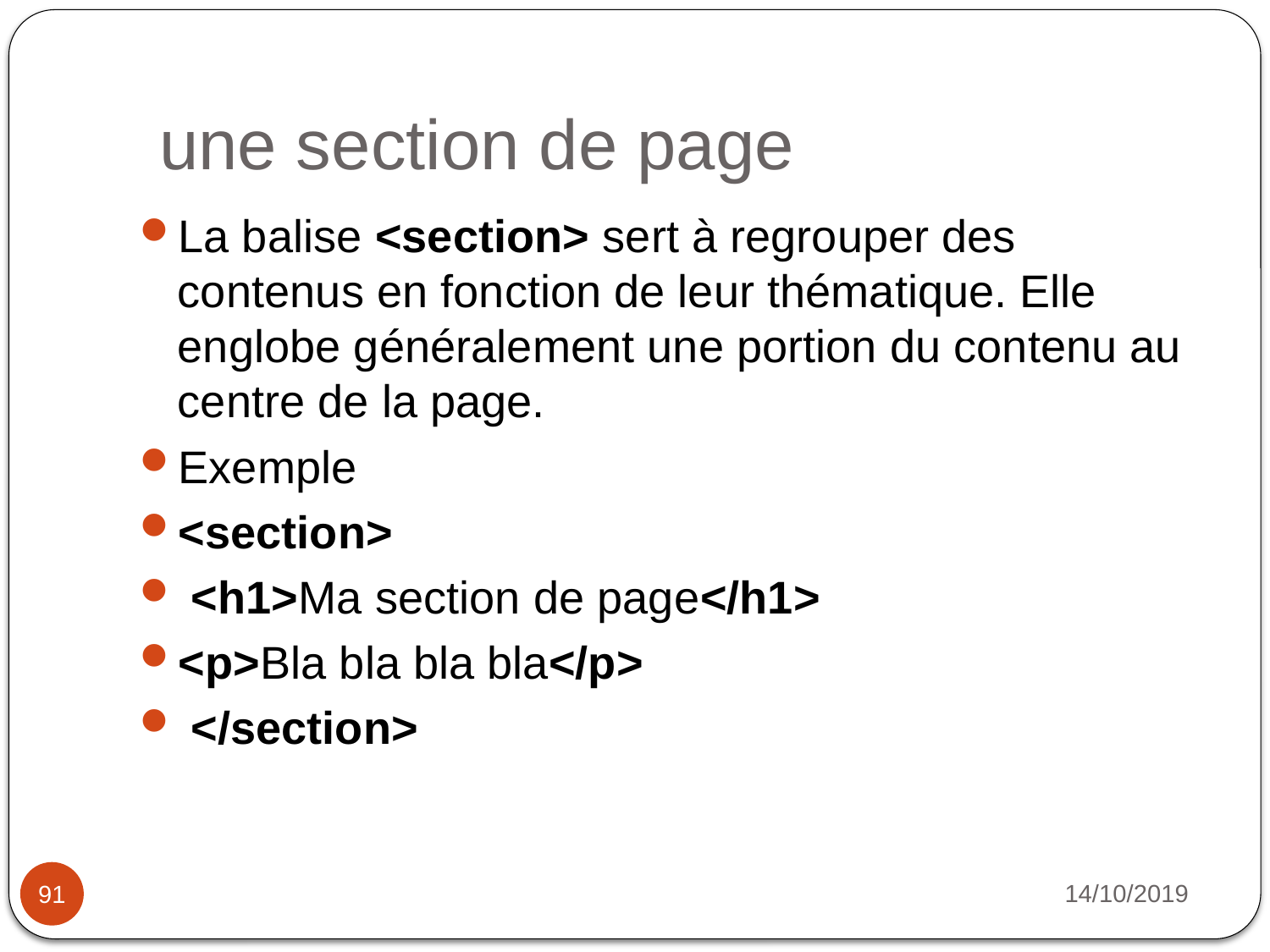

# une section de page
La balise <section> sert à regrouper des contenus en fonction de leur thématique. Elle englobe généralement une portion du contenu au centre de la page.
Exemple
<section>
 <h1>Ma section de page</h1>
<p>Bla bla bla bla</p>
 </section>
14/10/2019
91